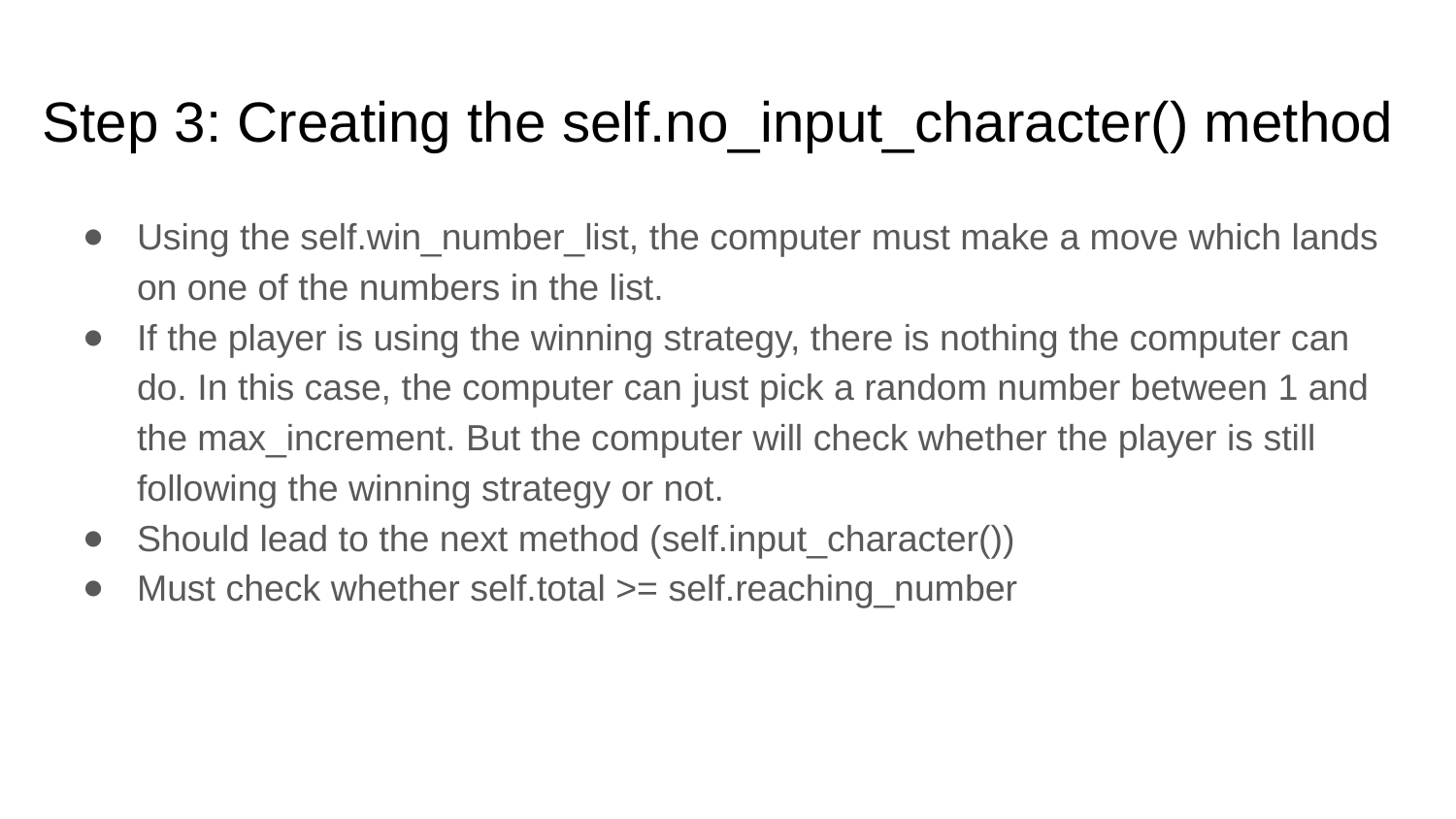

# Step 3: Creating the self.no_input_character() method
Using the self.win_number_list, the computer must make a move which lands on one of the numbers in the list.
If the player is using the winning strategy, there is nothing the computer can do. In this case, the computer can just pick a random number between 1 and the max_increment. But the computer will check whether the player is still following the winning strategy or not.
Should lead to the next method (self.input_character())
Must check whether self.total >= self.reaching_number